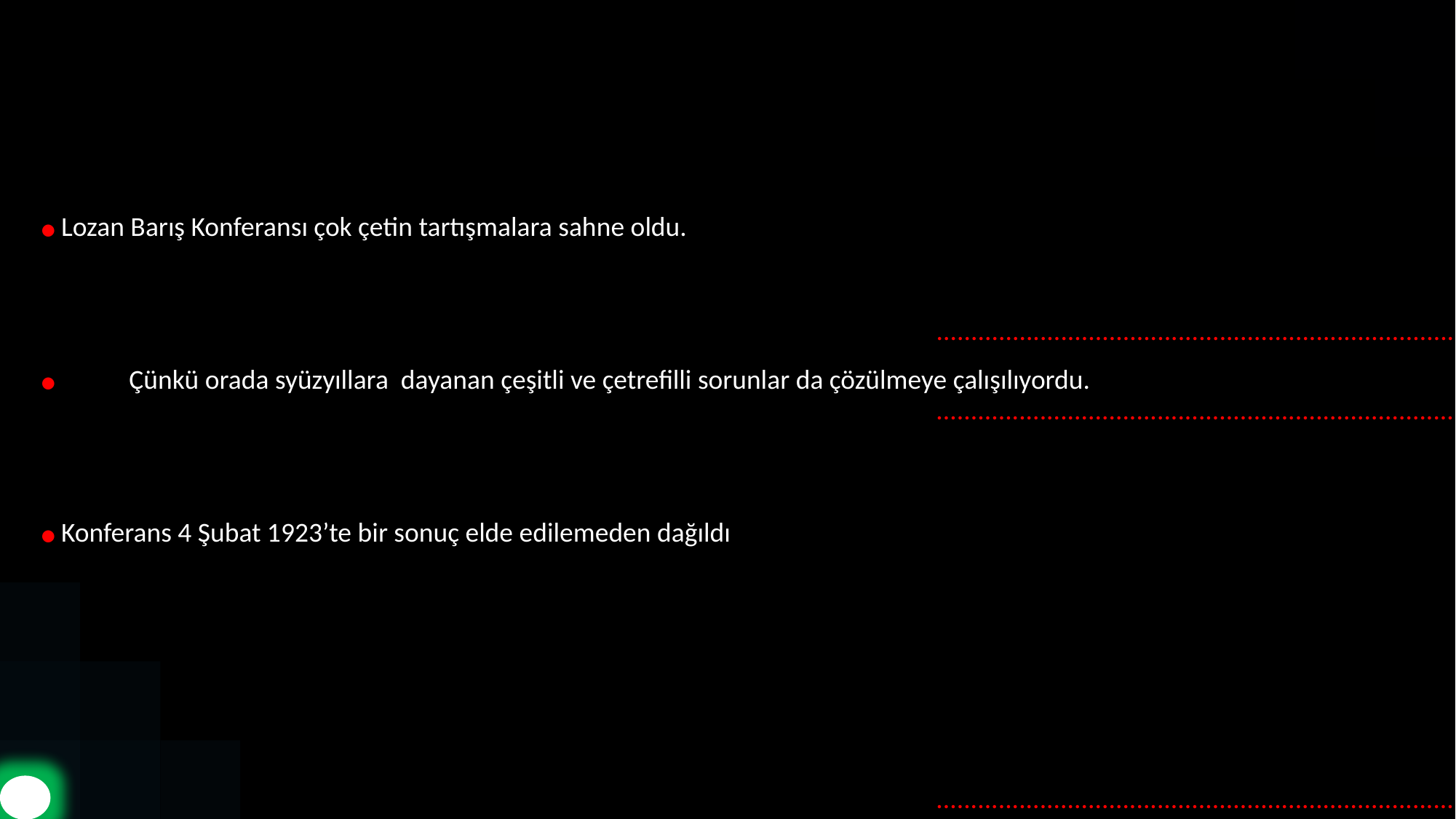

.Lozan Barış Konferansı çok çetin tartışmalara sahne oldu.

.   Çünkü orada syüzyıllara  dayanan çeşitli ve çetrefilli sorunlar da çözülmeye çalışılıyordu.

.Konferans 4 Şubat 1923’te bir sonuç elde edilemeden dağıldı
...........................................................................
..............................................................................

...............................................................................